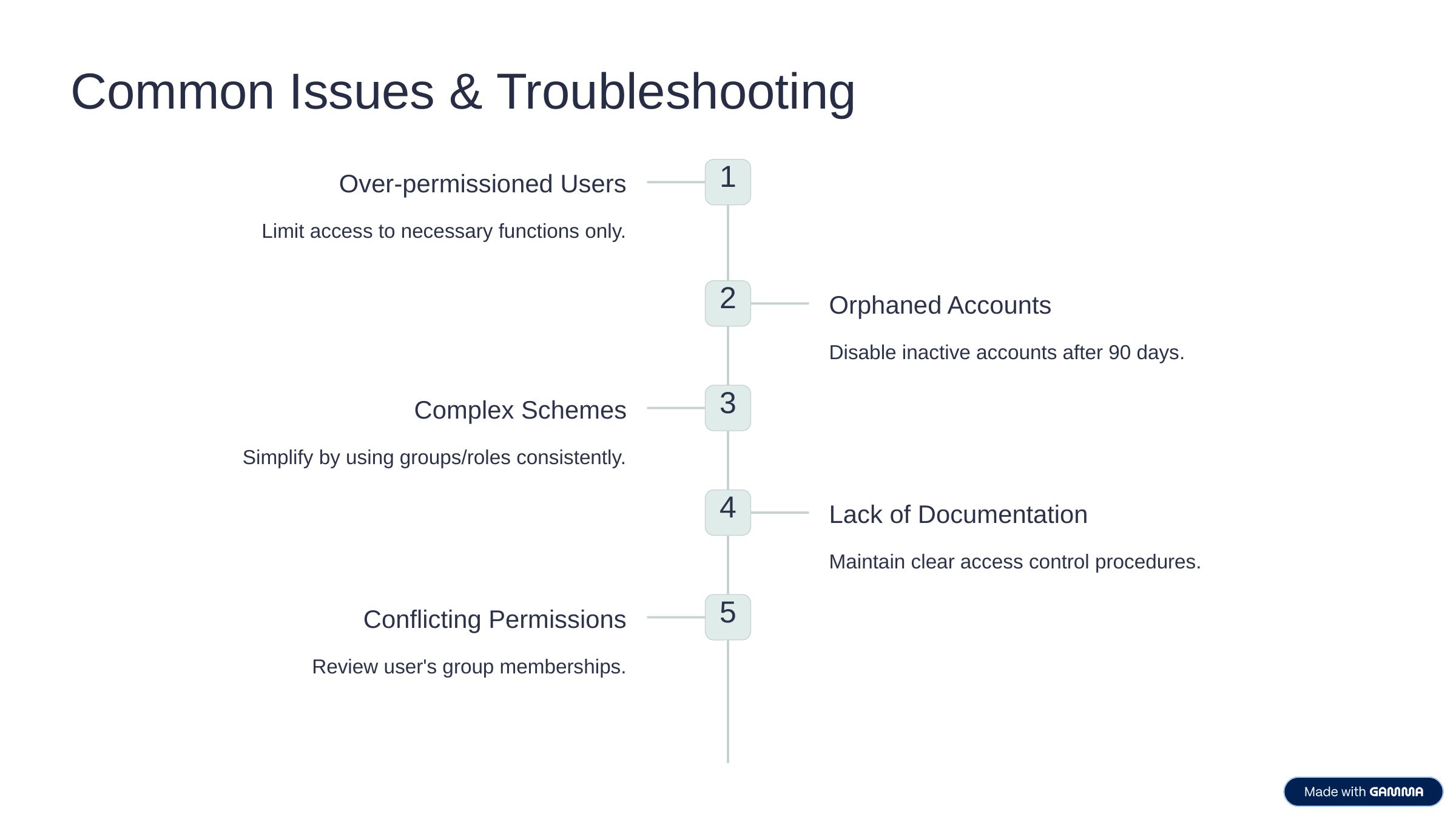

Common Issues & Troubleshooting

1
Over-permissioned Users

Limit access to necessary functions only.

2
Orphaned Accounts

Disable inactive accounts after 90 days.

3
Complex Schemes

Simplify by using groups/roles consistently.

4
Lack of Documentation

Maintain clear access control procedures.

5
Conflicting Permissions

Review user's group memberships.